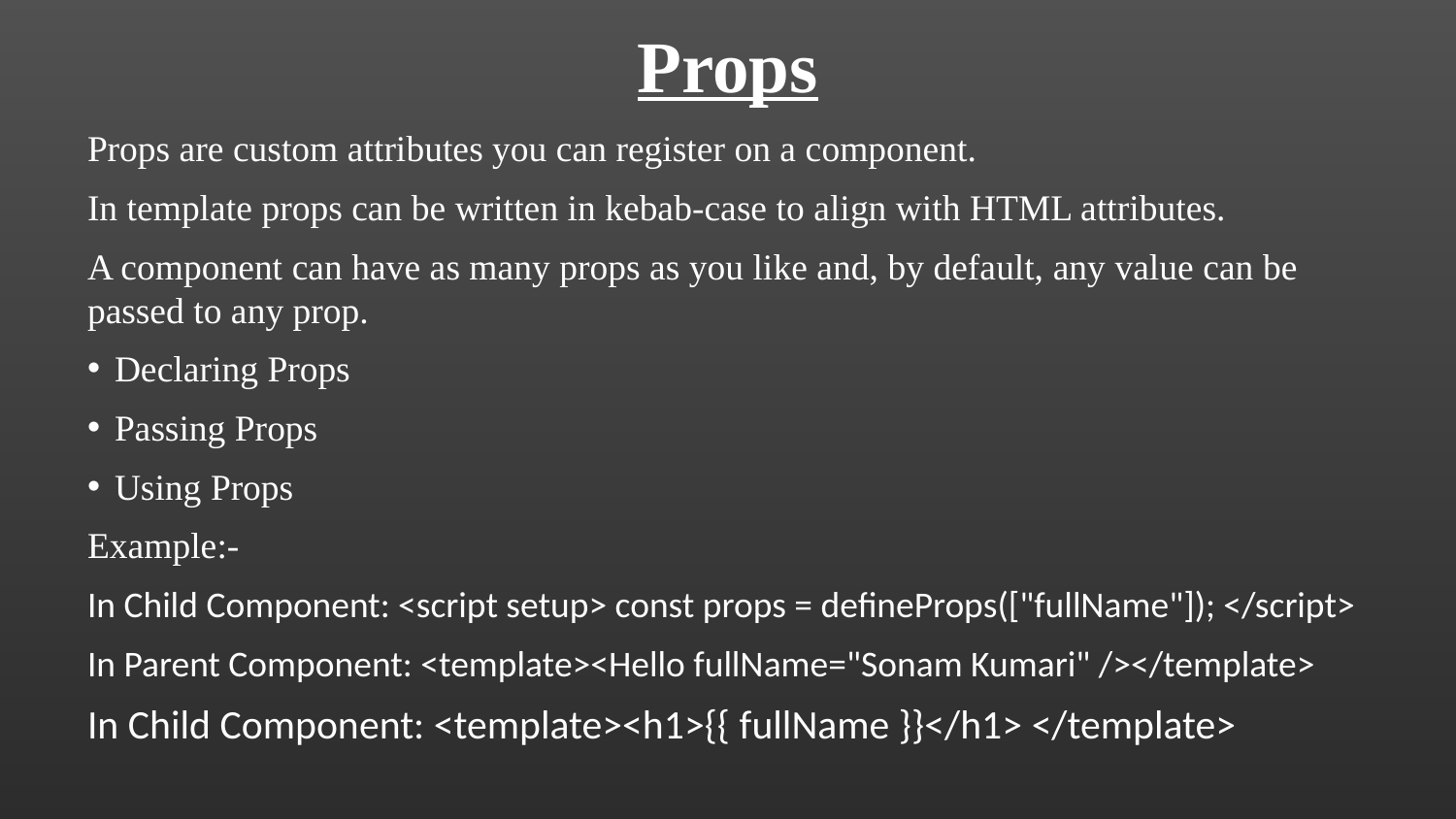

Props
Props are custom attributes you can register on a component.
In template props can be written in kebab-case to align with HTML attributes.
A component can have as many props as you like and, by default, any value can be passed to any prop.
Declaring Props
Passing Props
Using Props
Example:-
In Child Component: <script setup> const props = defineProps(["fullName"]); </script>
In Parent Component: <template><Hello fullName="Sonam Kumari" /></template>
In Child Component: <template><h1>{{ fullName }}</h1> </template>